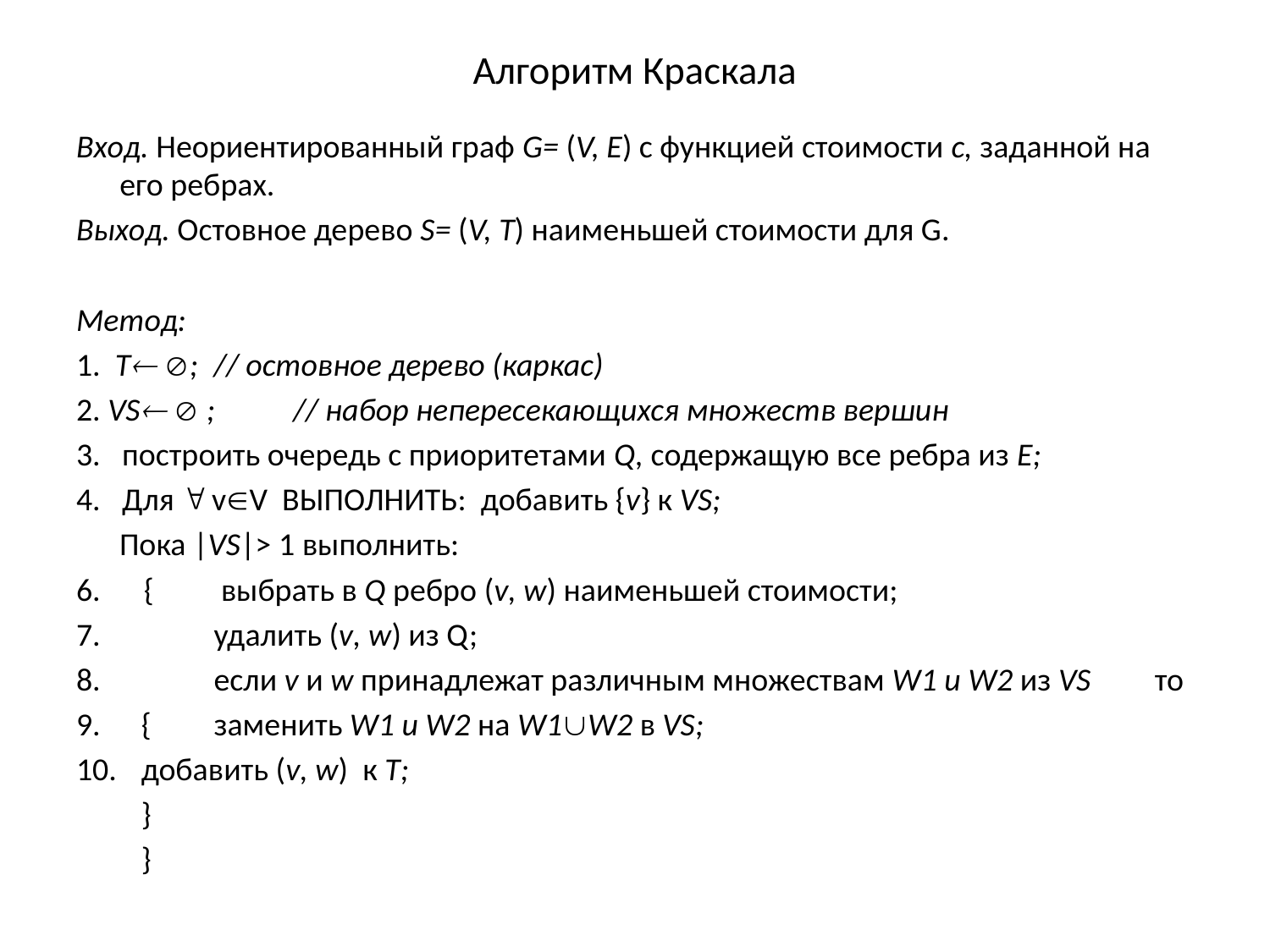

# Алгоритм Краскала
Вход. Неориентированный граф G= (V, Е) с функцией стоимости с, заданной на его ребрах.
Выход. Остовное дерево S= (V, Т) наименьшей стоимости для G.

Метод:
1.  Т← ∅; 	// остовное дерево (каркас)
2. VS← ∅ ;	 // набор непересекающихся множеств вершин
3.   построить очередь с приоритетами Q, содержащую все ребра из Е;
4.   Для ∀ v∈V  выполнить:  добавить {v} к VS;
      Пока |VS|> 1 выполнить:
6.      {	 выбрать в Q ребро (v, w) наименьшей стоимости;
7.       	удалить (v, w) из Q;
8.      	если v и w принадлежат различным множествам W1 и W2 из VS 	то
9.  		{	заменить W1 и W2 на W1∪W2 в VS;
10.			добавить (v, w)  к Т;
 		}
	}